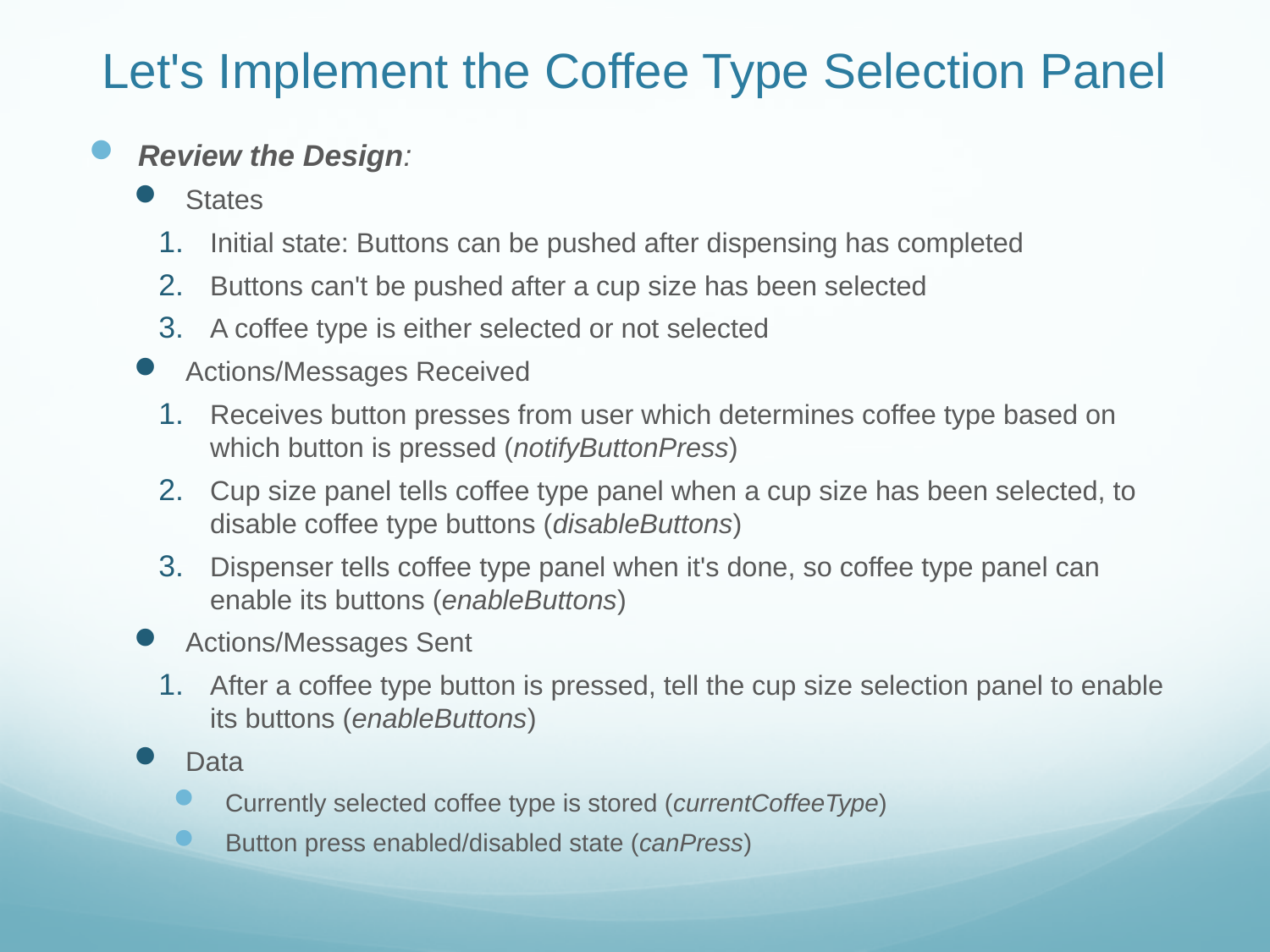

# Let's Implement the Coffee Type Selection Panel
Review the Design:
States
Initial state: Buttons can be pushed after dispensing has completed
Buttons can't be pushed after a cup size has been selected
A coffee type is either selected or not selected
Actions/Messages Received
Receives button presses from user which determines coffee type based on which button is pressed (notifyButtonPress)
Cup size panel tells coffee type panel when a cup size has been selected, to disable coffee type buttons (disableButtons)
Dispenser tells coffee type panel when it's done, so coffee type panel can enable its buttons (enableButtons)
Actions/Messages Sent
After a coffee type button is pressed, tell the cup size selection panel to enable its buttons (enableButtons)
Data
Currently selected coffee type is stored (currentCoffeeType)
Button press enabled/disabled state (canPress)